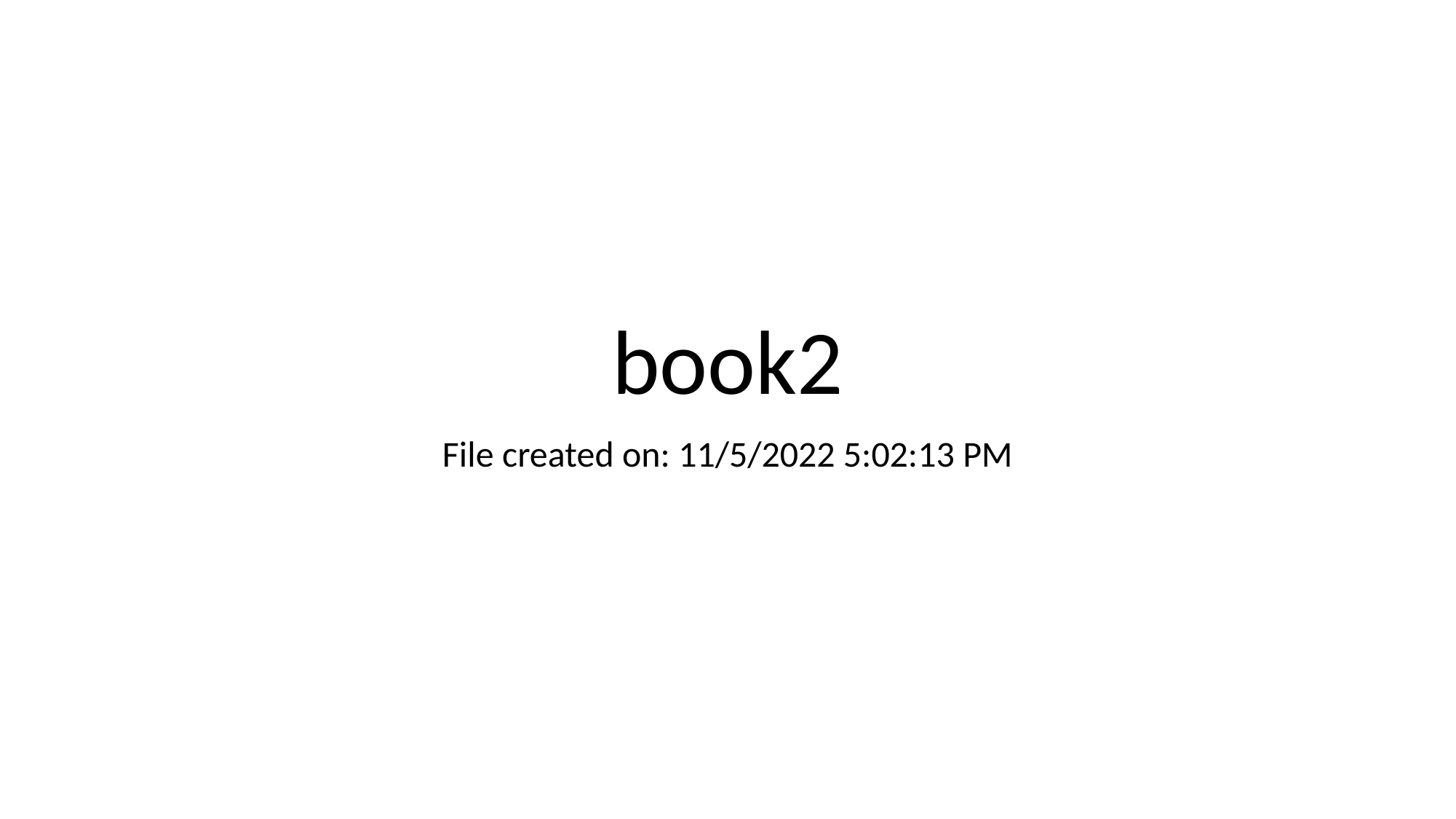

# book2
File created on: 11/5/2022 5:02:13 PM